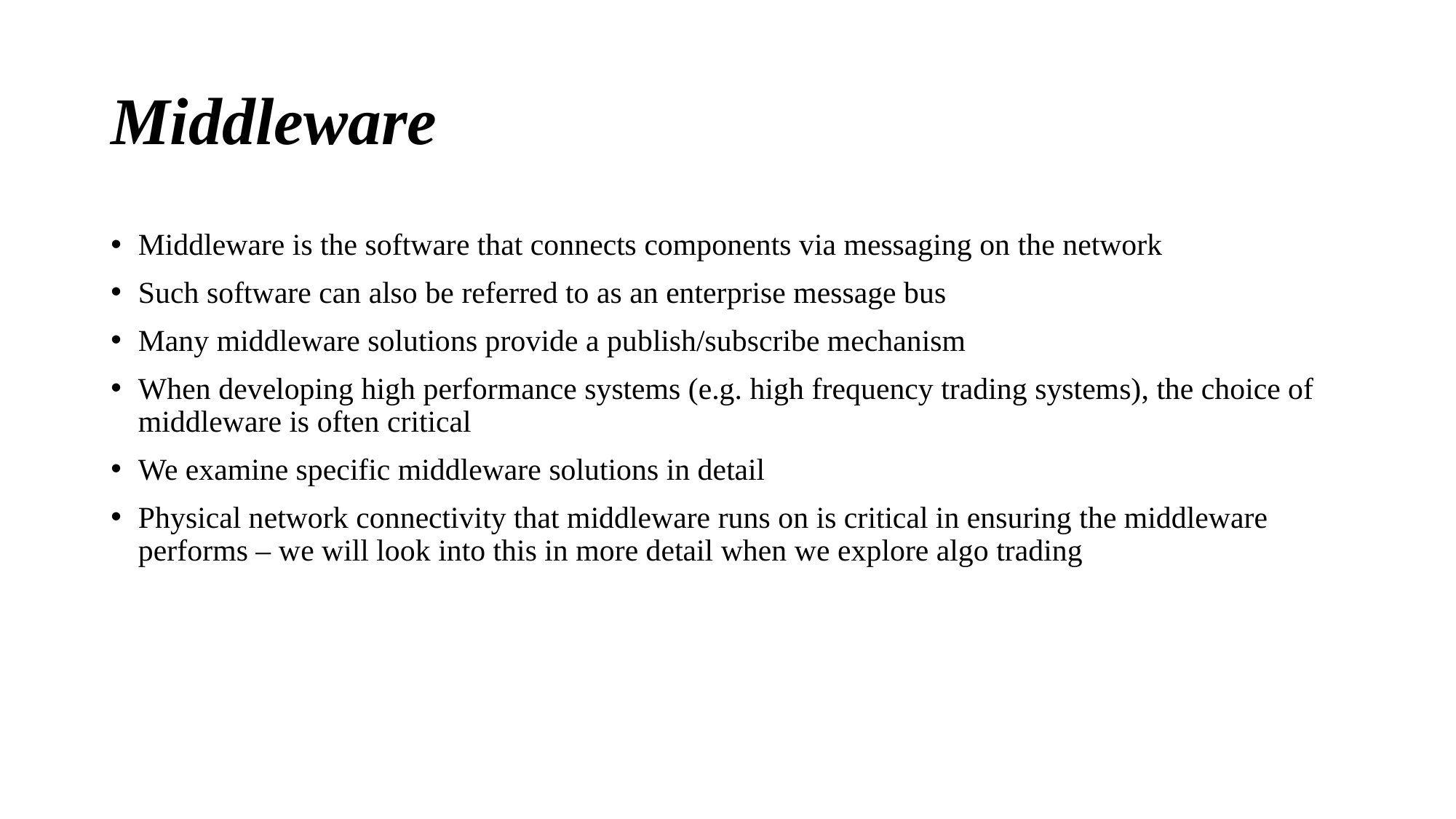

# Middleware
Middleware is the software that connects components via messaging on the network
Such software can also be referred to as an enterprise message bus
Many middleware solutions provide a publish/subscribe mechanism
When developing high performance systems (e.g. high frequency trading systems), the choice of middleware is often critical
We examine specific middleware solutions in detail
Physical network connectivity that middleware runs on is critical in ensuring the middleware performs – we will look into this in more detail when we explore algo trading